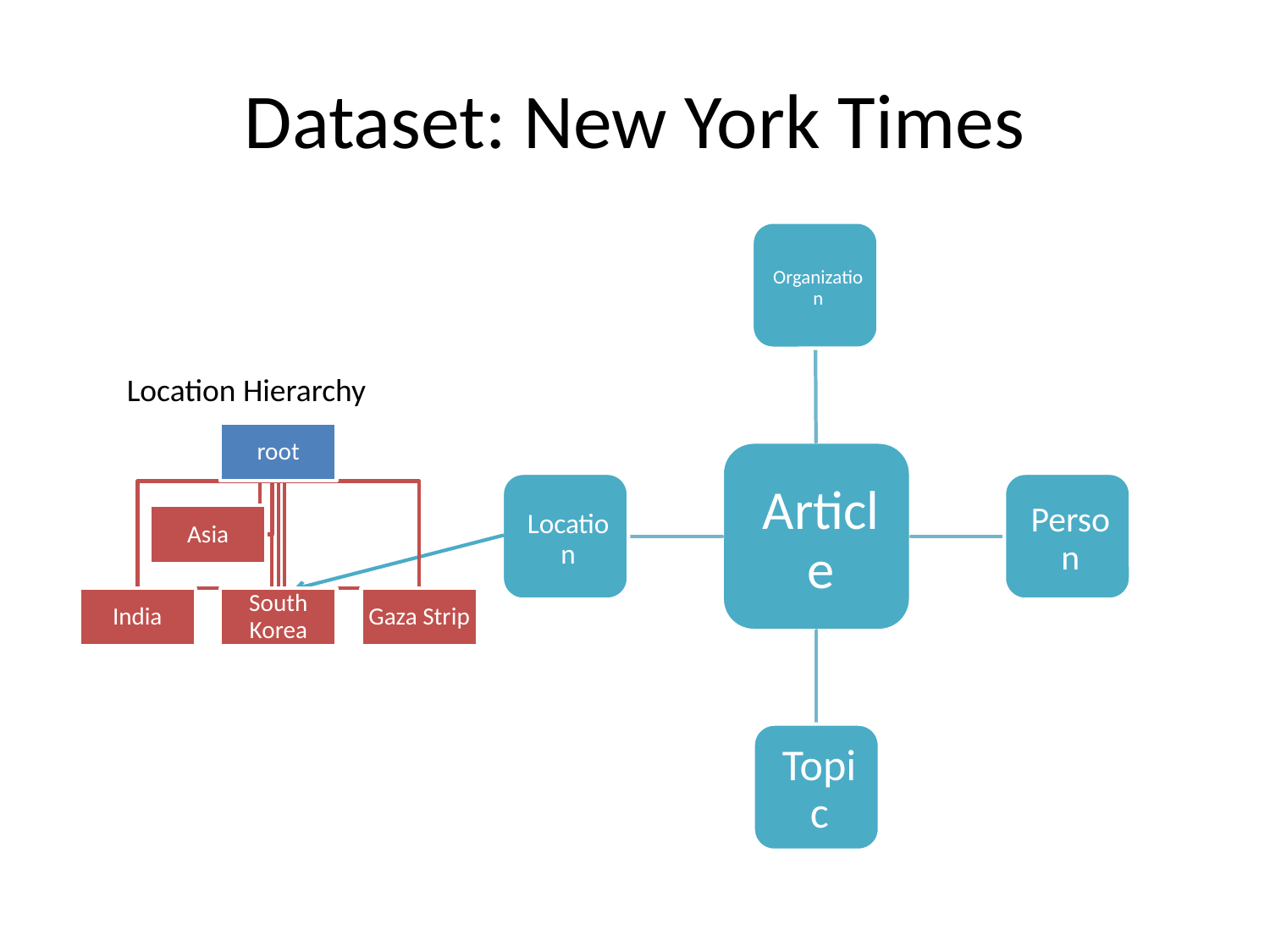

Dataset: New York Times
Organization
Location Hierarchy

root
Article
Location
Person

Asia

India
South Korea
Gaza Strip

Topic